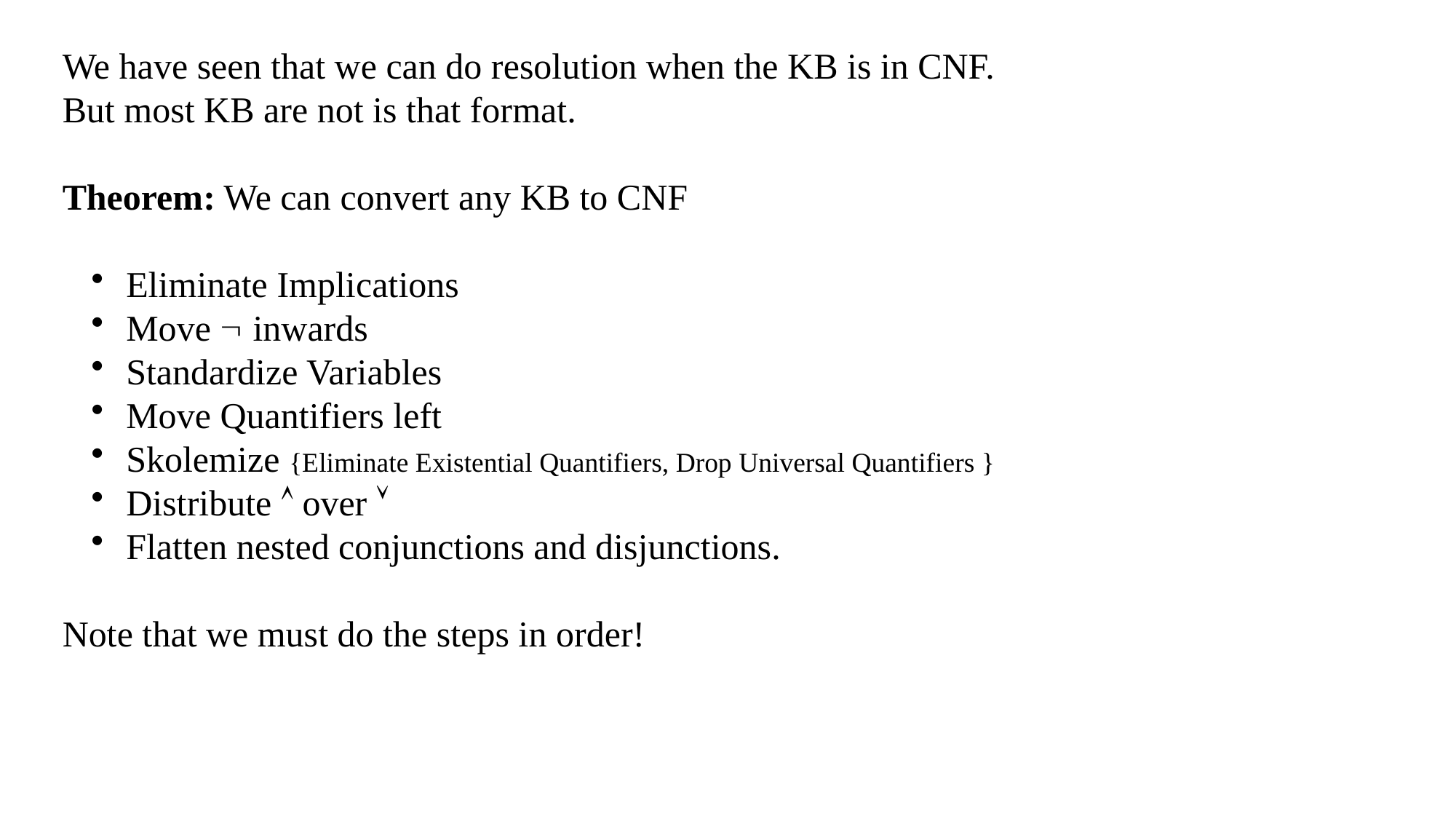

We have seen that we can do resolution when the KB is in CNF.
But most KB are not is that format.

Theorem: We can convert any KB to CNF

 Eliminate Implications
 Move ¬ inwards
 Standardize Variables
 Move Quantifiers left
 Skolemize {Eliminate Existential Quantifiers, Drop Universal Quantifiers }
 Distribute ∧ over ∨
 Flatten nested conjunctions and disjunctions.

Note that we must do the steps in order!